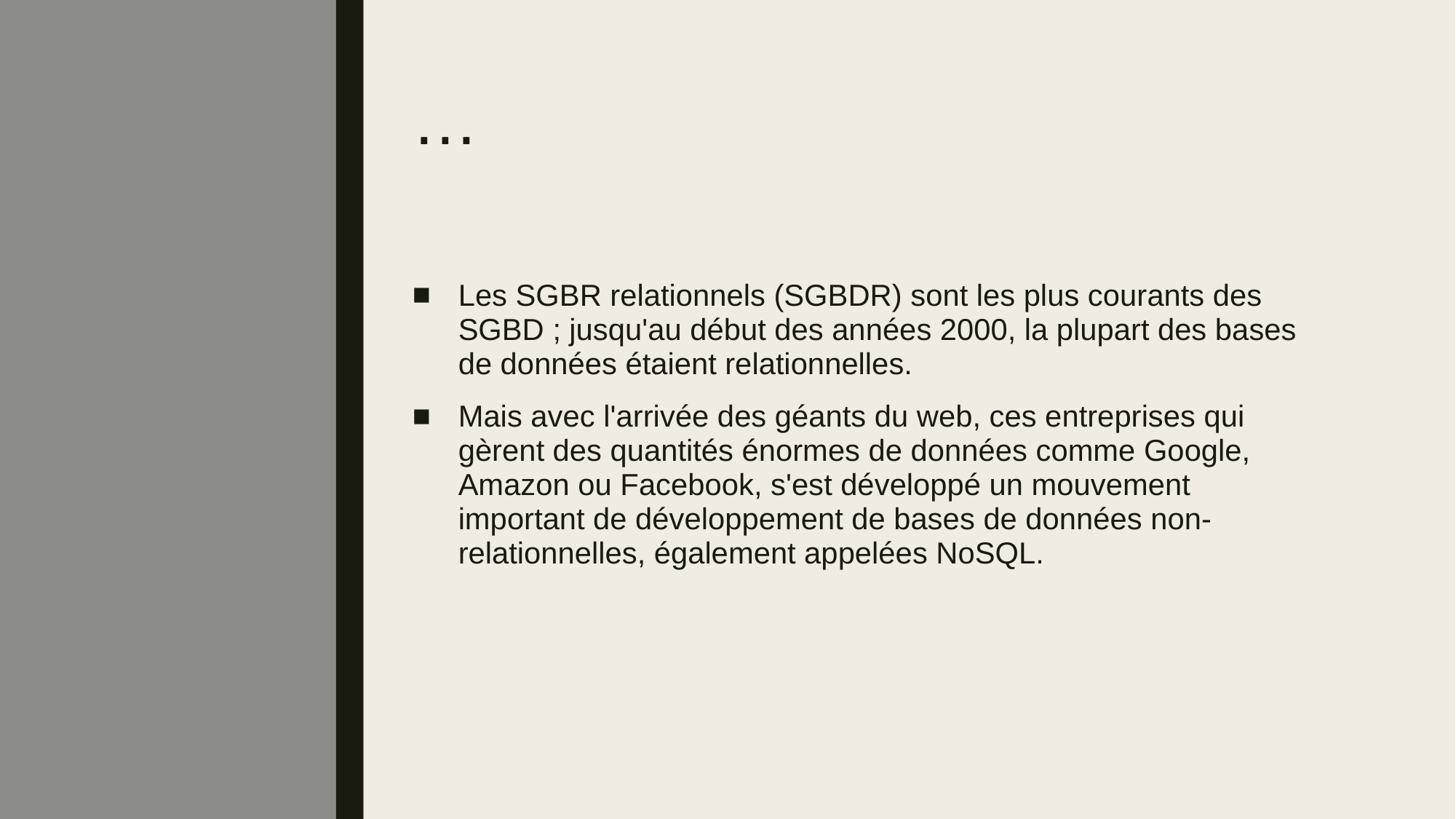

# …
Les SGBR relationnels (SGBDR) sont les plus courants des SGBD ; jusqu'au début des années 2000, la plupart des bases de données étaient relationnelles.
Mais avec l'arrivée des géants du web, ces entreprises qui gèrent des quantités énormes de données comme Google, Amazon ou Facebook, s'est développé un mouvement important de développement de bases de données non-relationnelles, également appelées NoSQL.